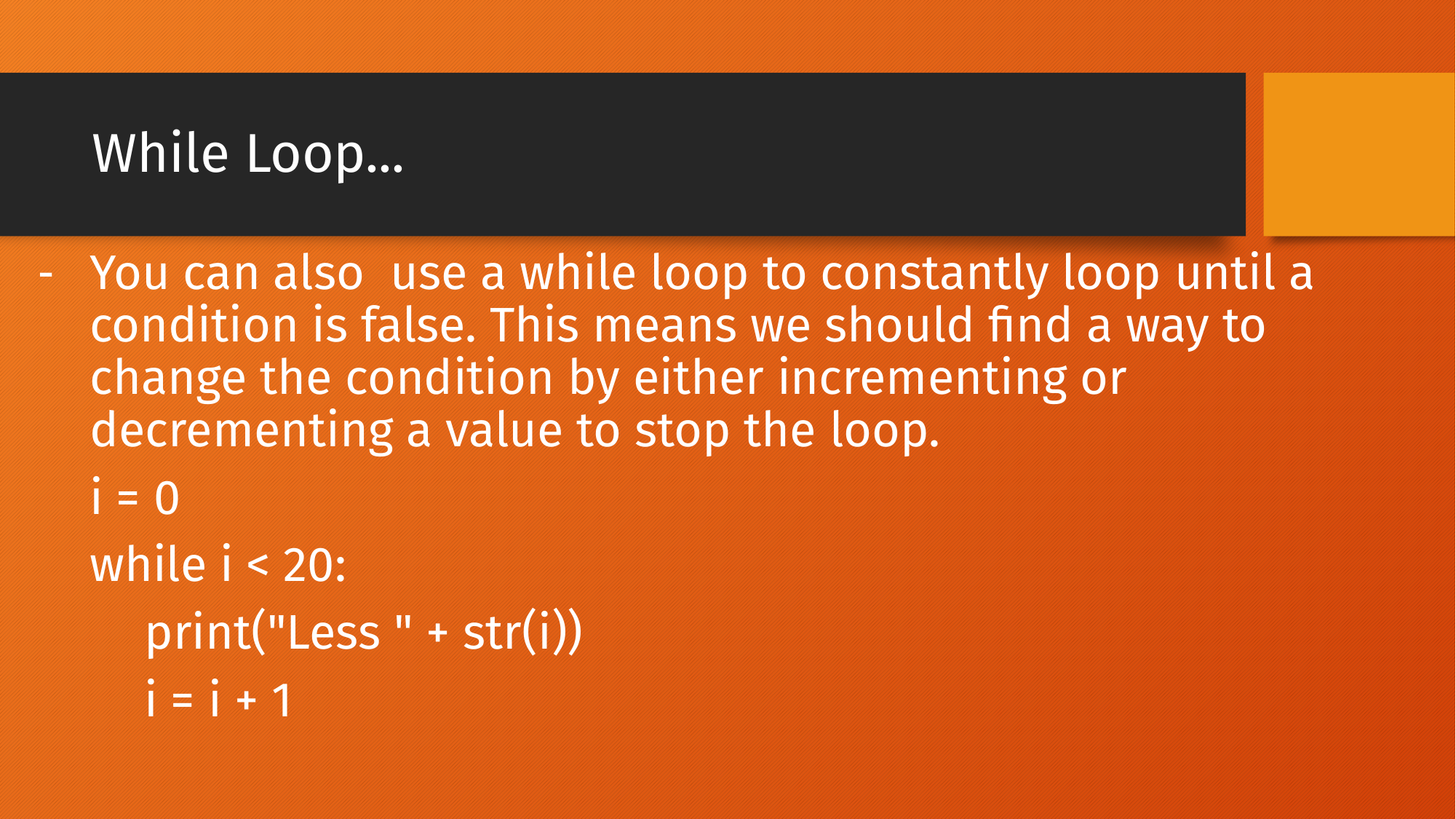

# While Loop...
You can also  use a while loop to constantly loop until a condition is false. This means we should find a way to change the condition by either incrementing or decrementing a value to stop the loop.
i = 0
while i < 20:
    	print("Less " + str(i))
    	i = i + 1